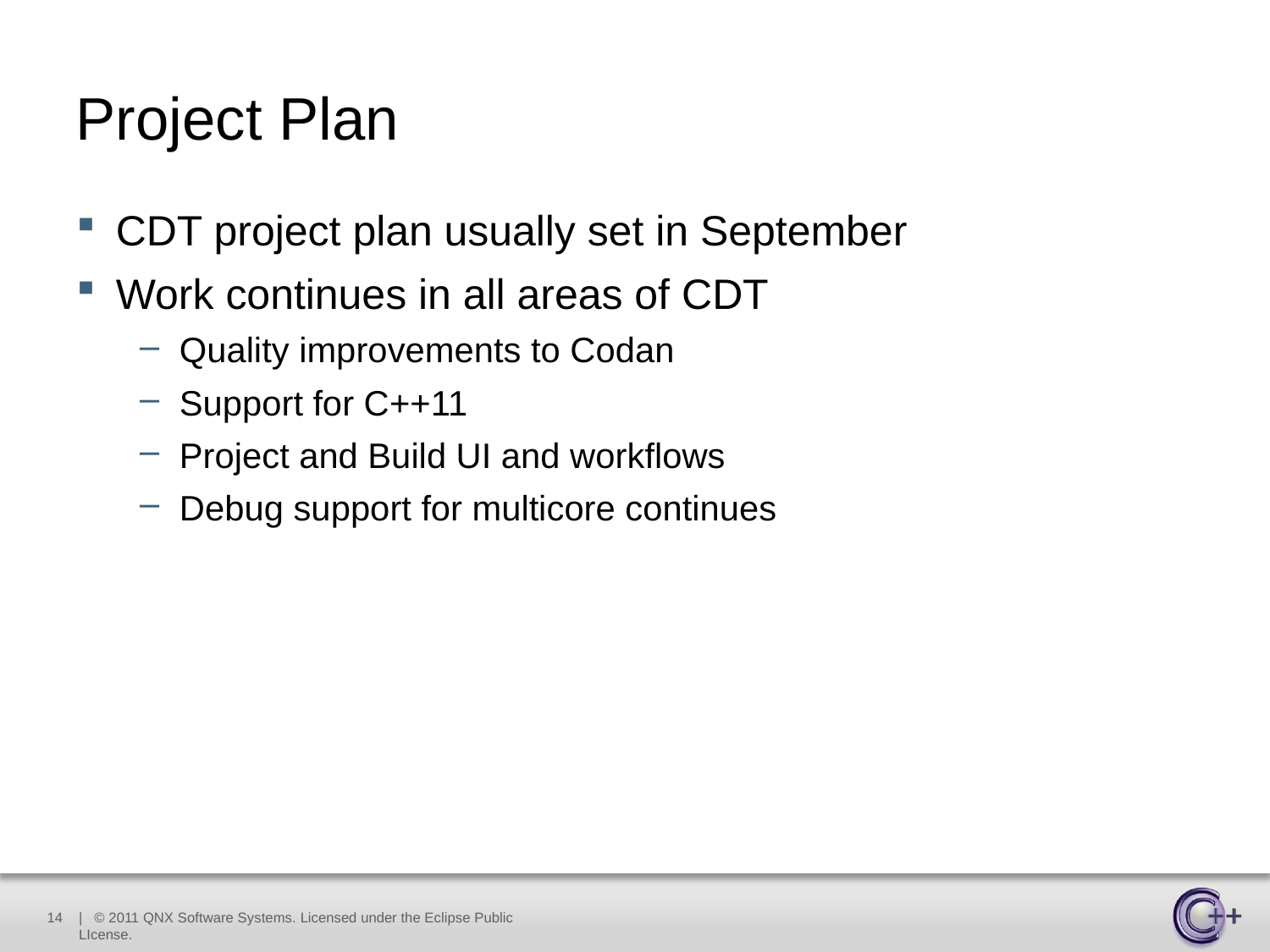

# Project Plan
CDT project plan usually set in September
Work continues in all areas of CDT
Quality improvements to Codan
Support for C++11
Project and Build UI and workflows
Debug support for multicore continues
14
|   © 2011 QNX Software Systems. Licensed under the Eclipse Public LIcense.